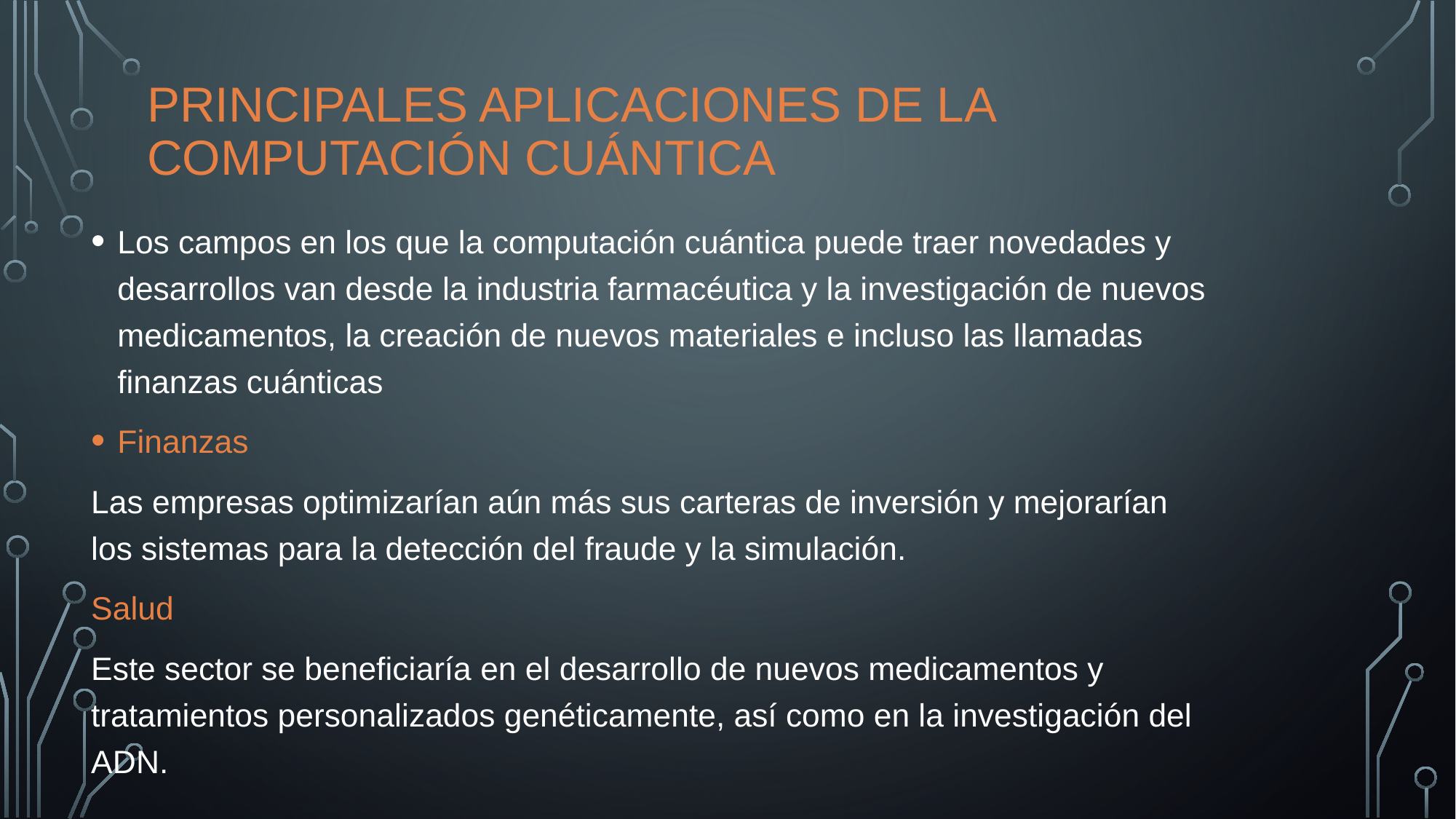

# PRINCIPALES APLICACIONES DE LA COMPUTACIÓN CUÁNTICA
Los campos en los que la computación cuántica puede traer novedades y desarrollos van desde la industria farmacéutica y la investigación de nuevos medicamentos, la creación de nuevos materiales e incluso las llamadas finanzas cuánticas
Finanzas
Las empresas optimizarían aún más sus carteras de inversión y mejorarían        los sistemas para la detección del fraude y la simulación.
Salud
Este sector se beneficiaría en el desarrollo de nuevos medicamentos y tratamientos personalizados genéticamente, así como en la investigación del ADN.